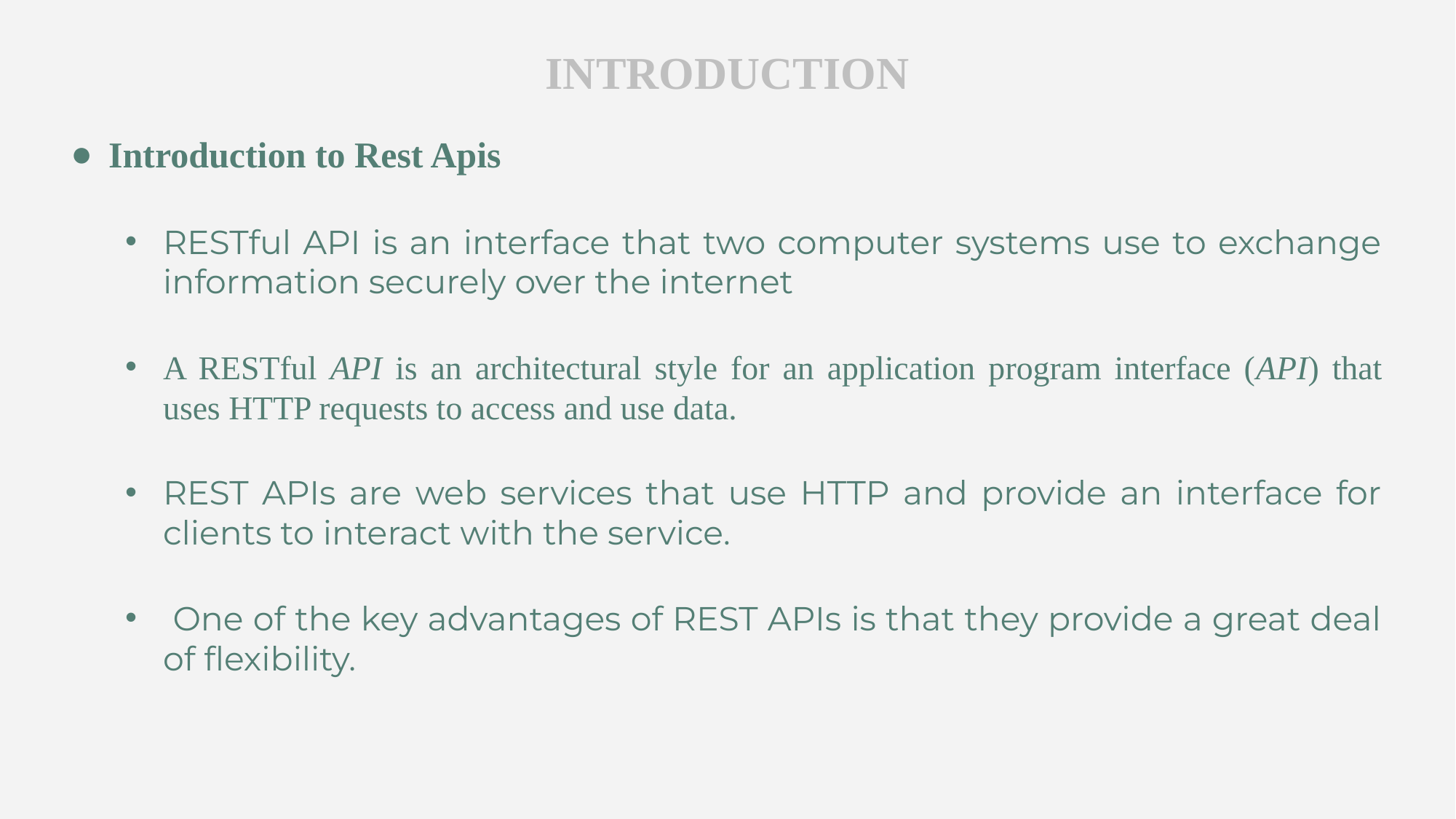

# INTRODUCTION
Introduction to Rest Apis
RESTful API is an interface that two computer systems use to exchange information securely over the internet
A RESTful API is an architectural style for an application program interface (API) that uses HTTP requests to access and use data.
REST APIs are web services that use HTTP and provide an interface for clients to interact with the service.
 One of the key advantages of REST APIs is that they provide a great deal of flexibility.